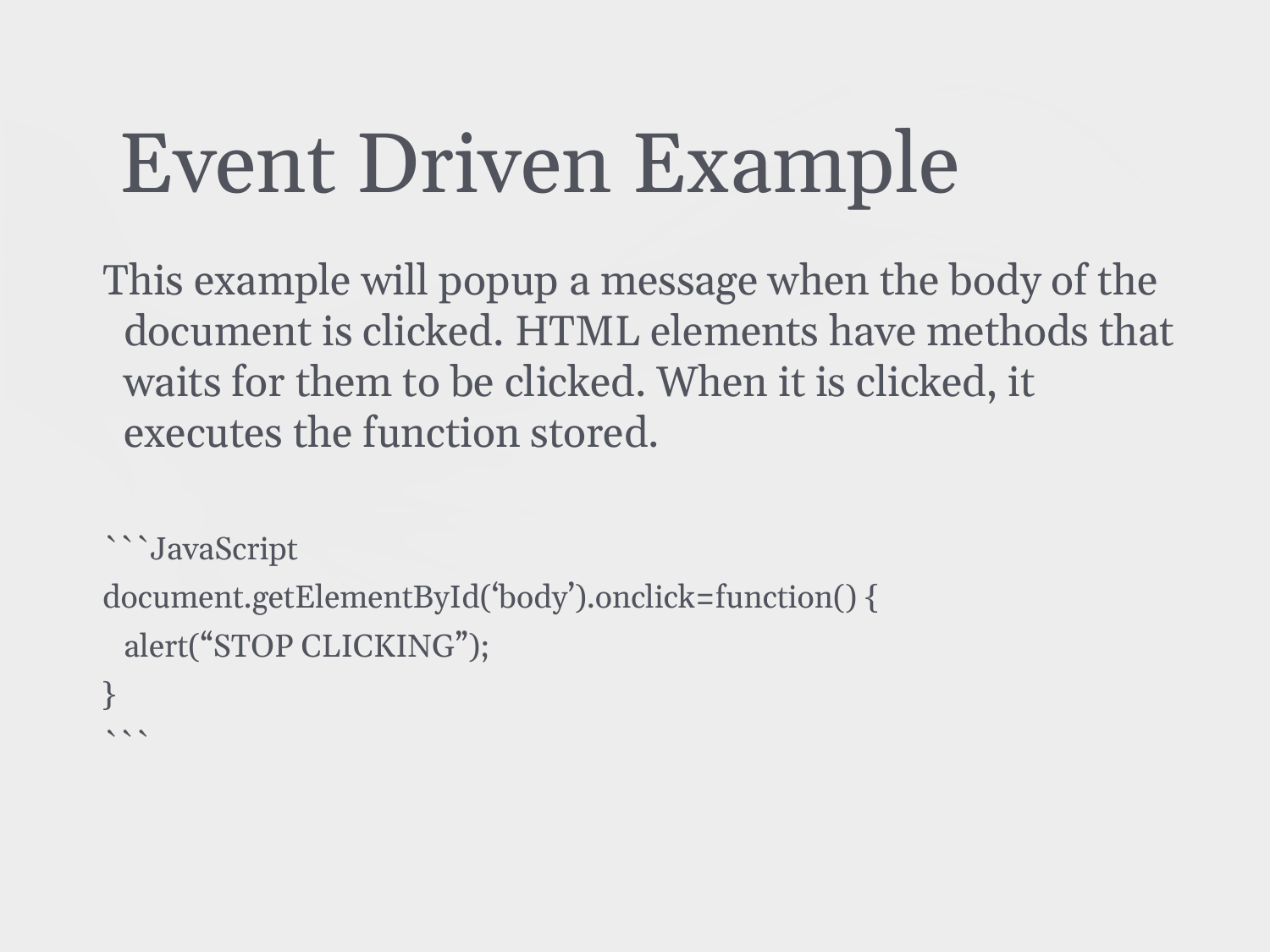

# Event Driven Example
This example will popup a message when the body of the document is clicked. HTML elements have methods that waits for them to be clicked. When it is clicked, it executes the function stored.

```JavaScript
document.getElementById(‘body’).onclick=function() {
	alert(“STOP CLICKING”);
}
```